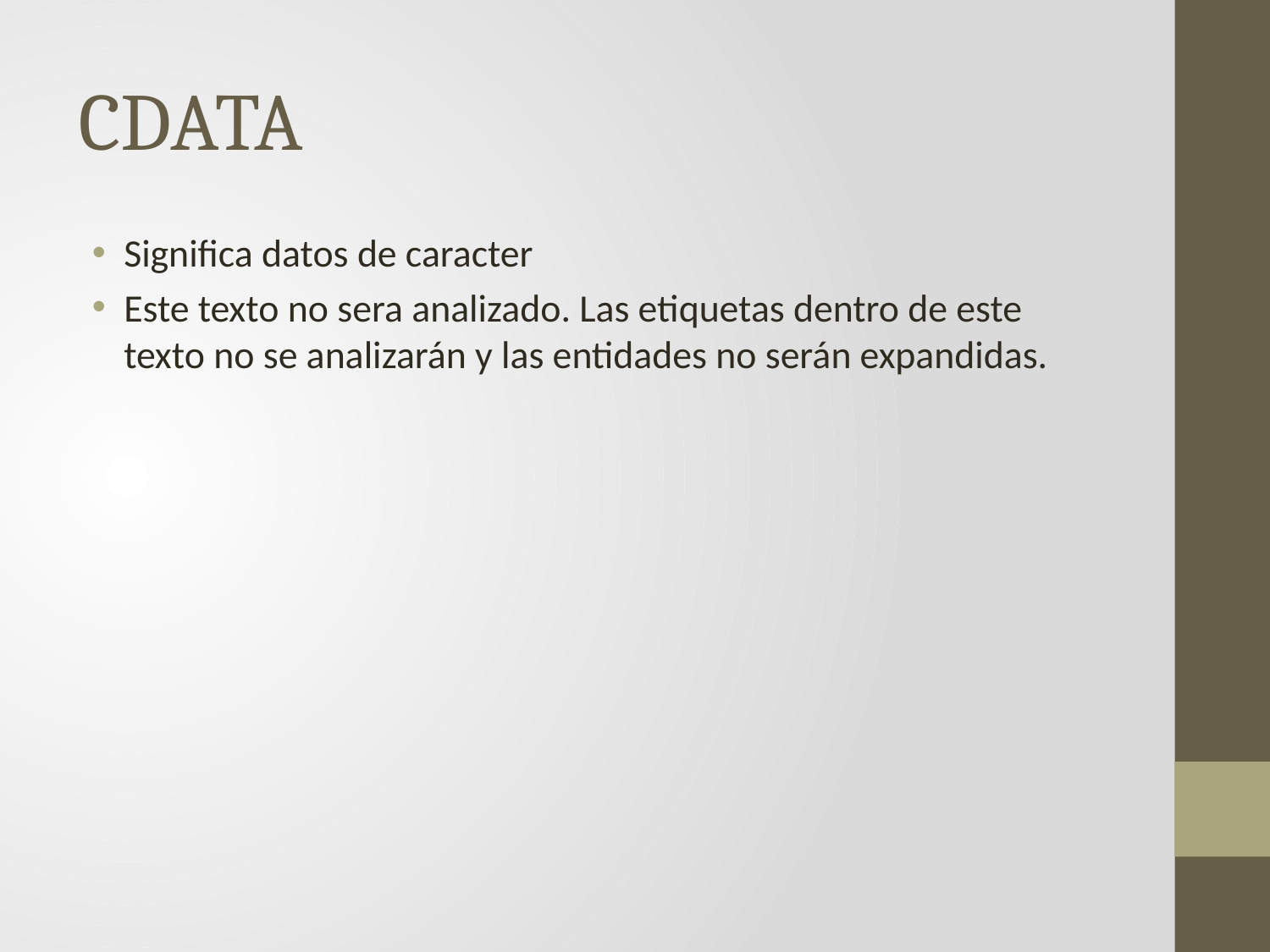

# CDATA
Significa datos de caracter
Este texto no sera analizado. Las etiquetas dentro de este texto no se analizarán y las entidades no serán expandidas.